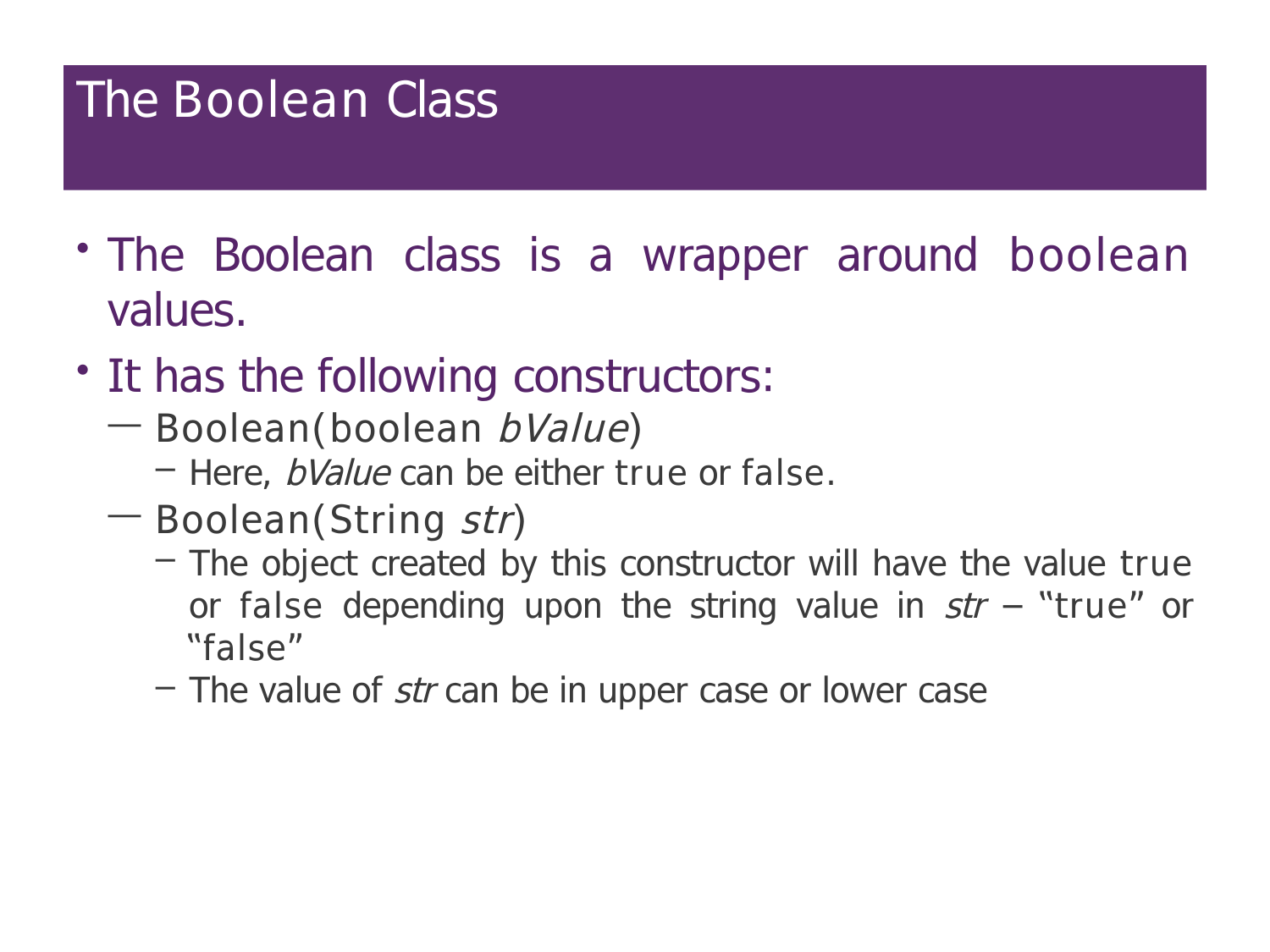

# The Boolean Class
The Boolean class is a wrapper around boolean values.
It has the following constructors:
Boolean(boolean bValue)
Here, bValue can be either true or false.
Boolean(String str)
The object created by this constructor will have the value true or false depending upon the string value in str – “true” or “false”
The value of str can be in upper case or lower case